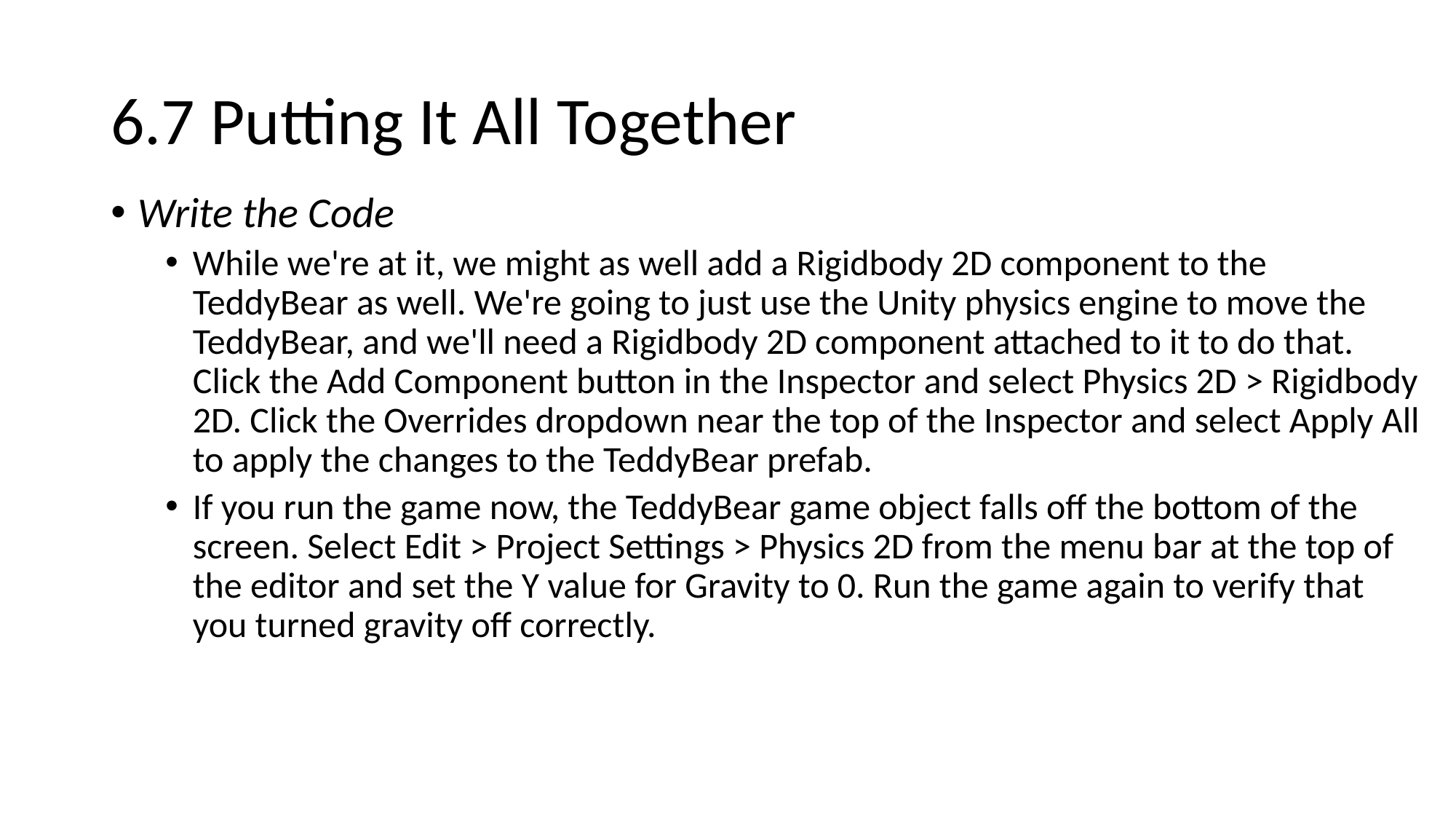

# 6.7 Putting It All Together
Write the Code
While we're at it, we might as well add a Rigidbody 2D component to the TeddyBear as well. We're going to just use the Unity physics engine to move the TeddyBear, and we'll need a Rigidbody 2D component attached to it to do that. Click the Add Component button in the Inspector and select Physics 2D > Rigidbody 2D. Click the Overrides dropdown near the top of the Inspector and select Apply All to apply the changes to the TeddyBear prefab.
If you run the game now, the TeddyBear game object falls off the bottom of the screen. Select Edit > Project Settings > Physics 2D from the menu bar at the top of the editor and set the Y value for Gravity to 0. Run the game again to verify that you turned gravity off correctly.